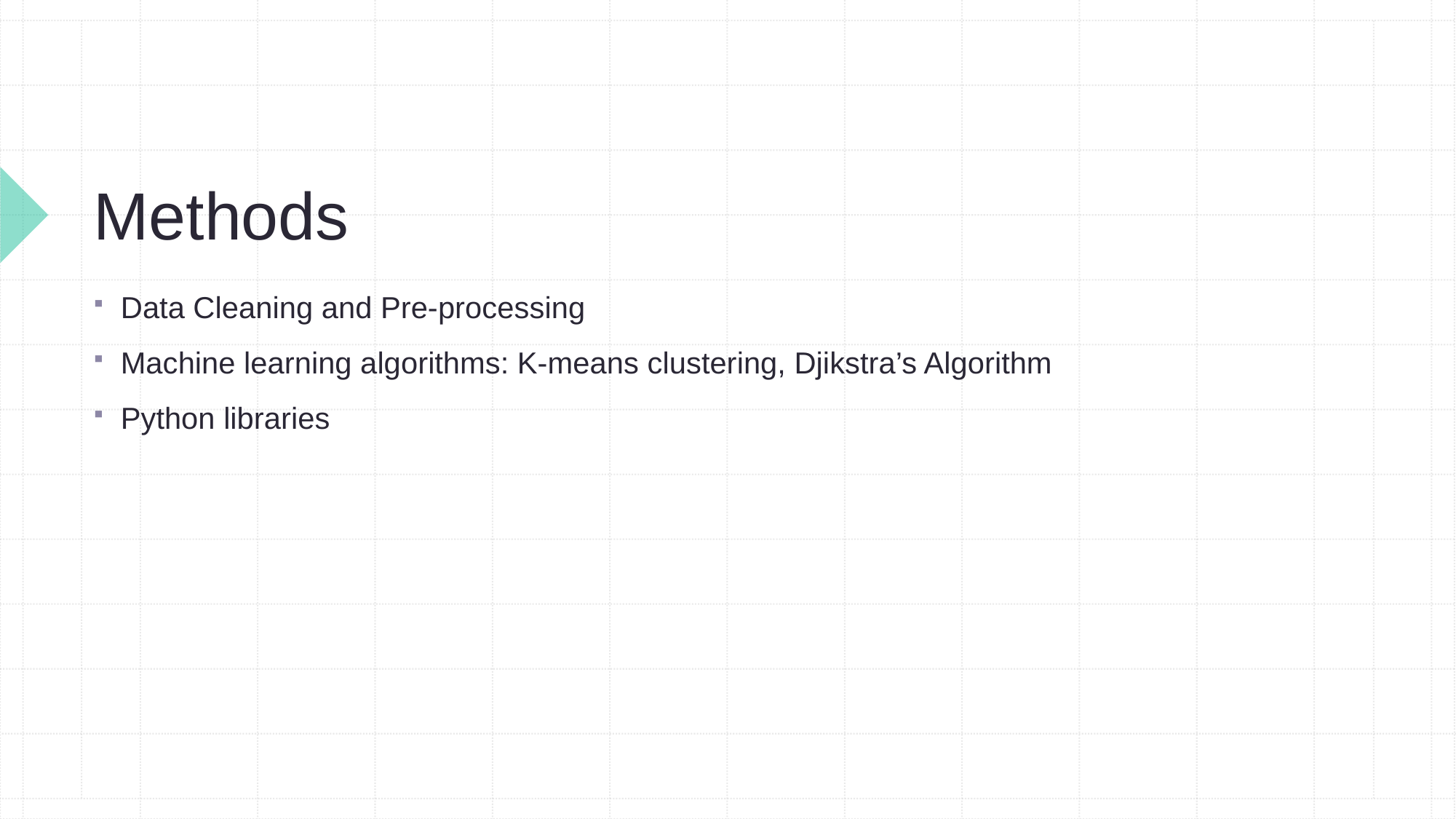

# Methods
Data Cleaning and Pre-processing
Machine learning algorithms: K-means clustering, Djikstra’s Algorithm
Python libraries